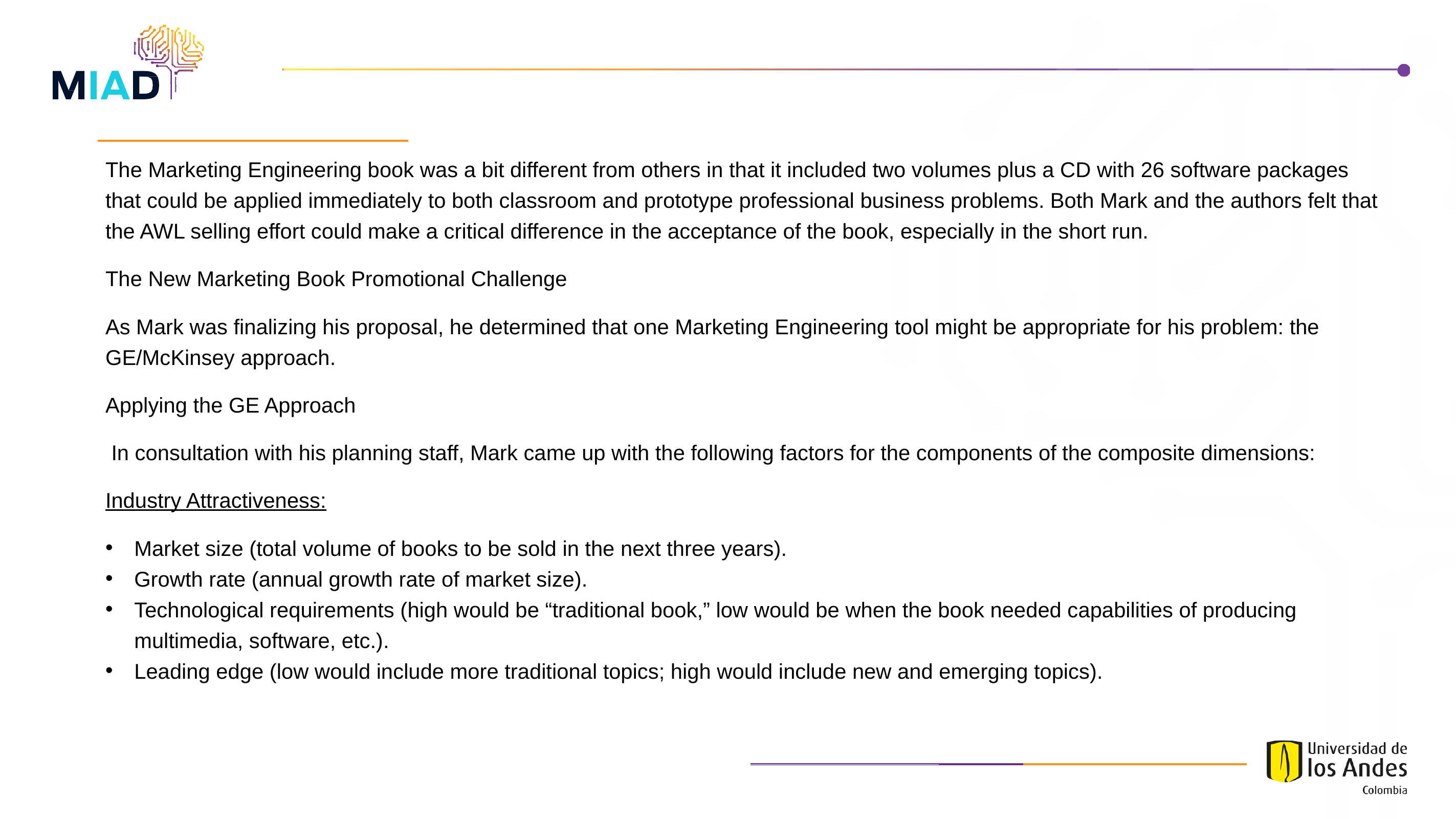

The Marketing Engineering book was a bit different from others in that it included two volumes plus a CD with 26 software packages that could be applied immediately to both classroom and prototype professional business problems. Both Mark and the authors felt that the AWL selling effort could make a critical difference in the acceptance of the book, especially in the short run.
The New Marketing Book Promotional Challenge
As Mark was finalizing his proposal, he determined that one Marketing Engineering tool might be appropriate for his problem: the GE/McKinsey approach.
Applying the GE Approach
 In consultation with his planning staff, Mark came up with the following factors for the components of the composite dimensions:
Industry Attractiveness:
Market size (total volume of books to be sold in the next three years).
Growth rate (annual growth rate of market size).
Technological requirements (high would be “traditional book,” low would be when the book needed capabilities of producing multimedia, software, etc.).
Leading edge (low would include more traditional topics; high would include new and emerging topics).